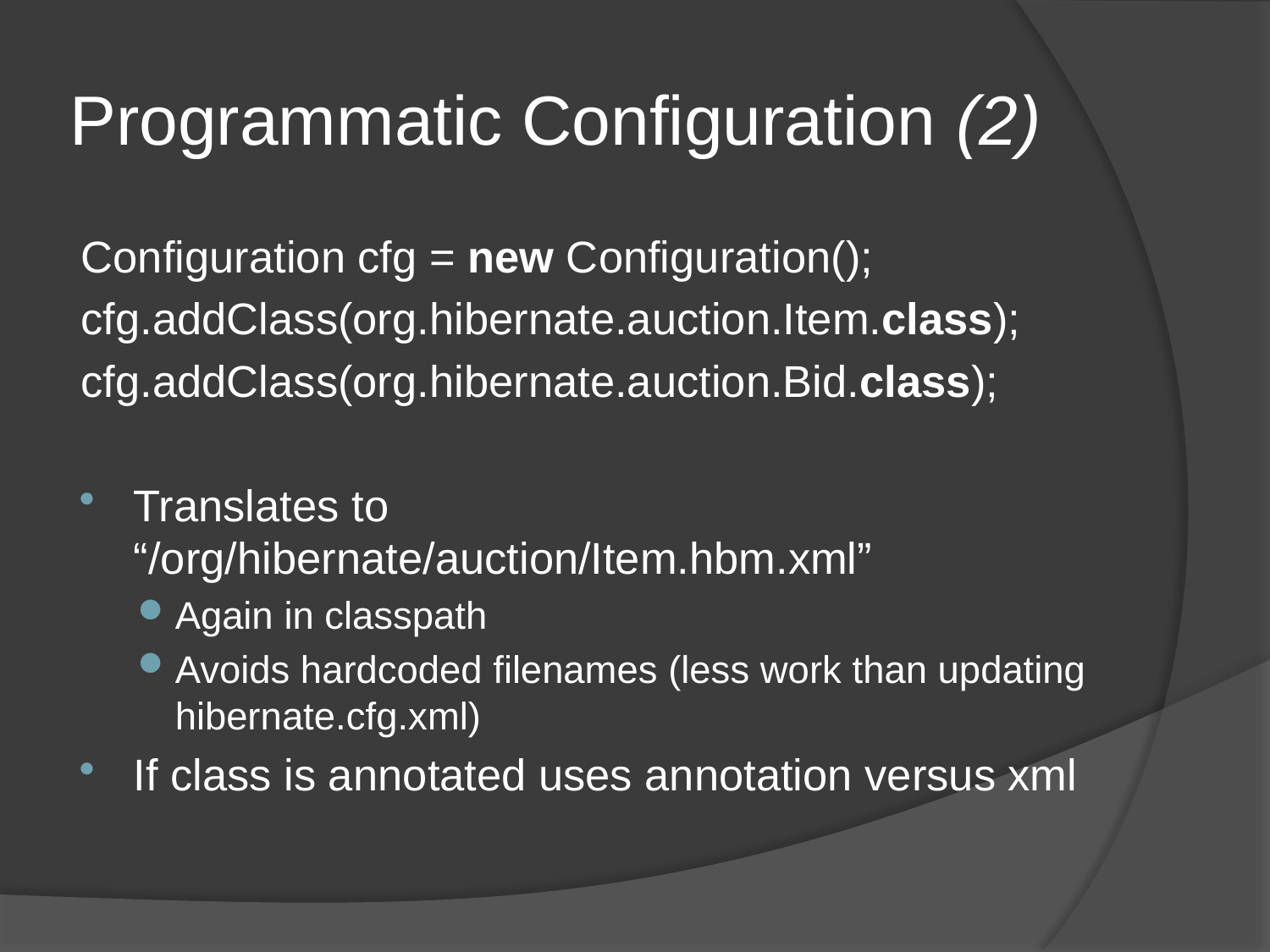

# Programmatic Configuration (2)
Configuration cfg = new Configuration();
cfg.addClass(org.hibernate.auction.Item.class);
cfg.addClass(org.hibernate.auction.Bid.class);

Translates to “/org/hibernate/auction/Item.hbm.xml”
Again in classpath
Avoids hardcoded filenames (less work than updating hibernate.cfg.xml)
If class is annotated uses annotation versus xml